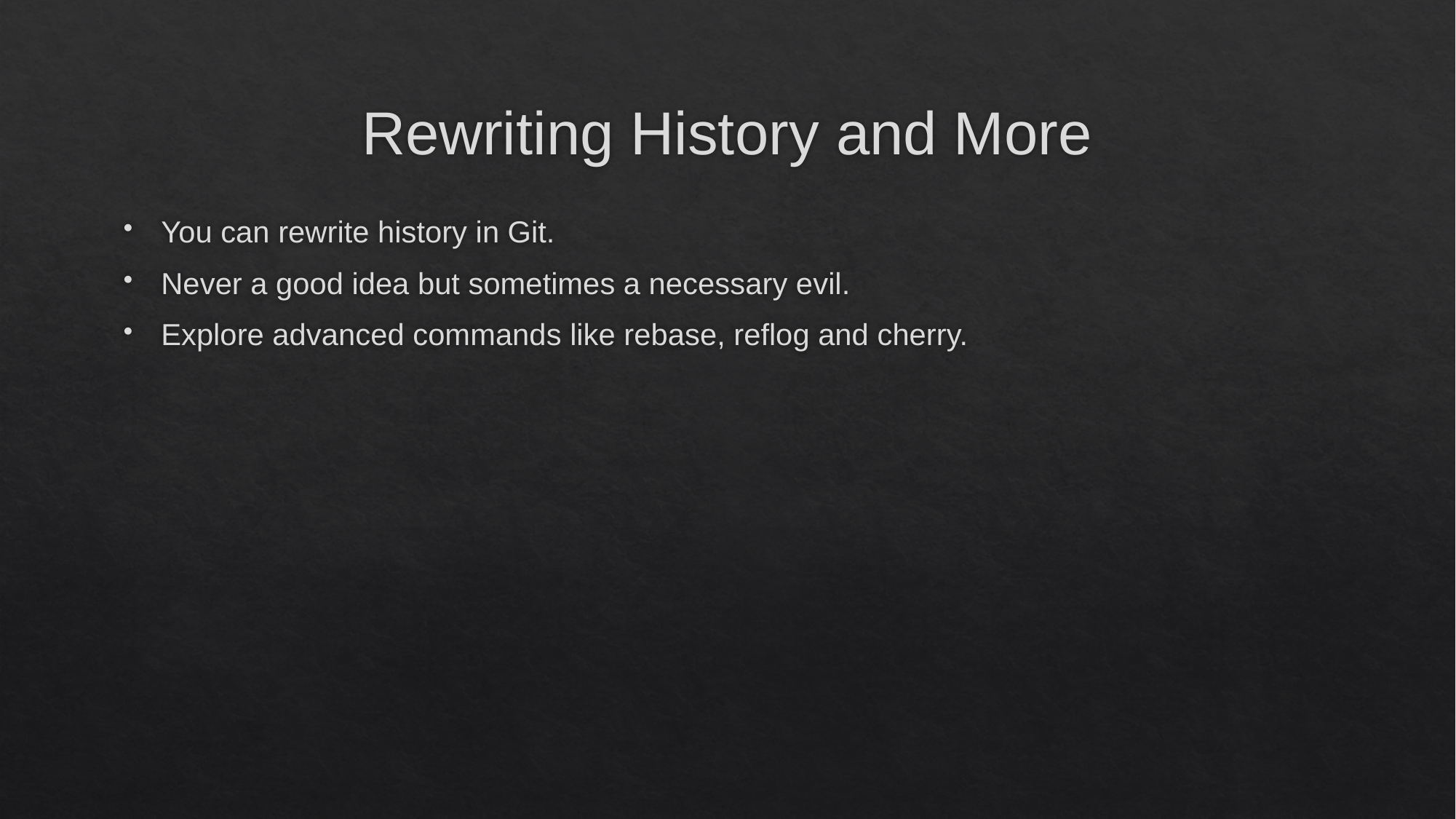

# Rewriting History and More
You can rewrite history in Git.
Never a good idea but sometimes a necessary evil.
Explore advanced commands like rebase, reflog and cherry.